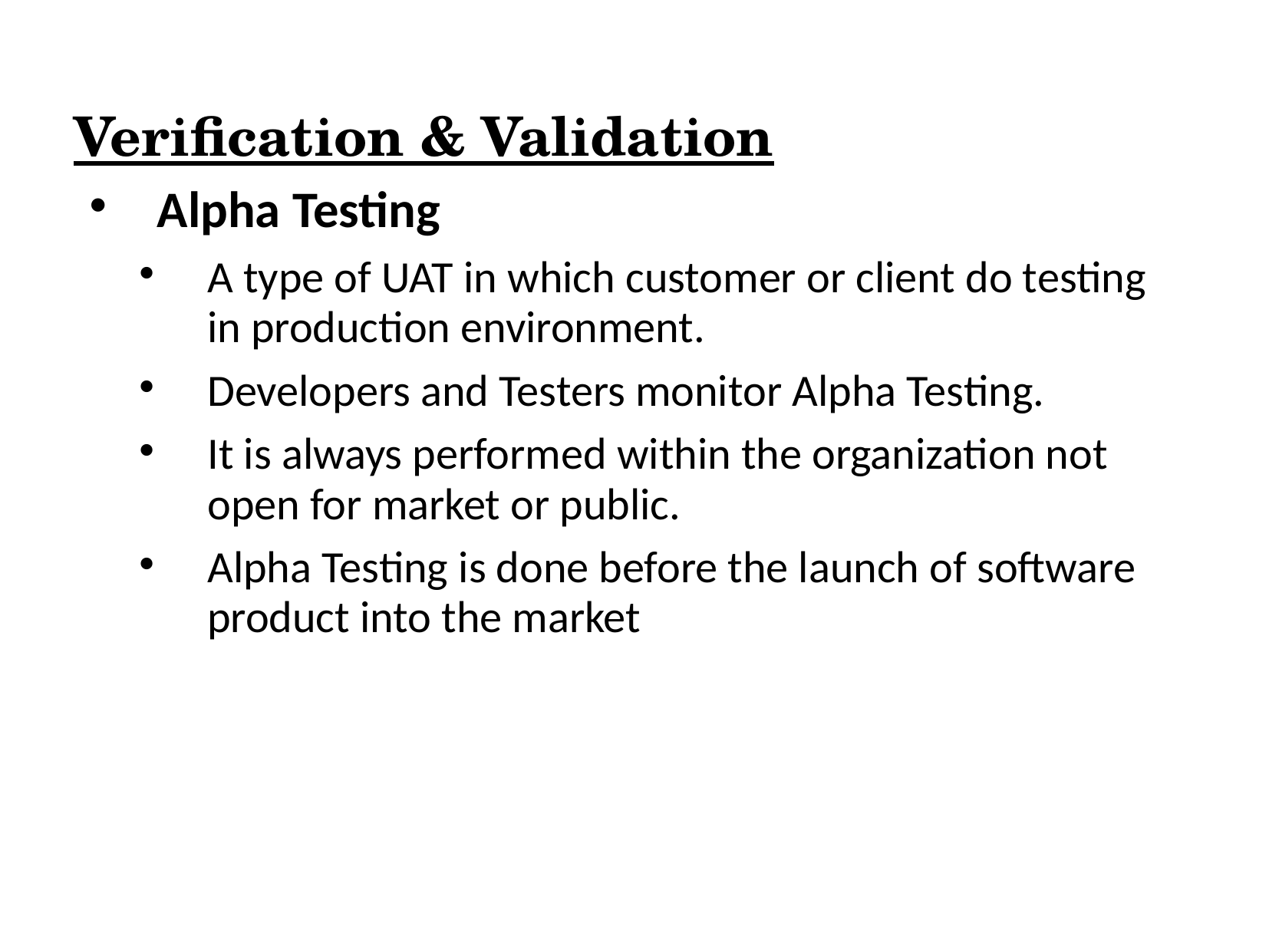

Verification & Validation
Alpha Testing
A type of UAT in which customer or client do testing in production environment.
Developers and Testers monitor Alpha Testing.
It is always performed within the organization not open for market or public.
Alpha Testing is done before the launch of software product into the market